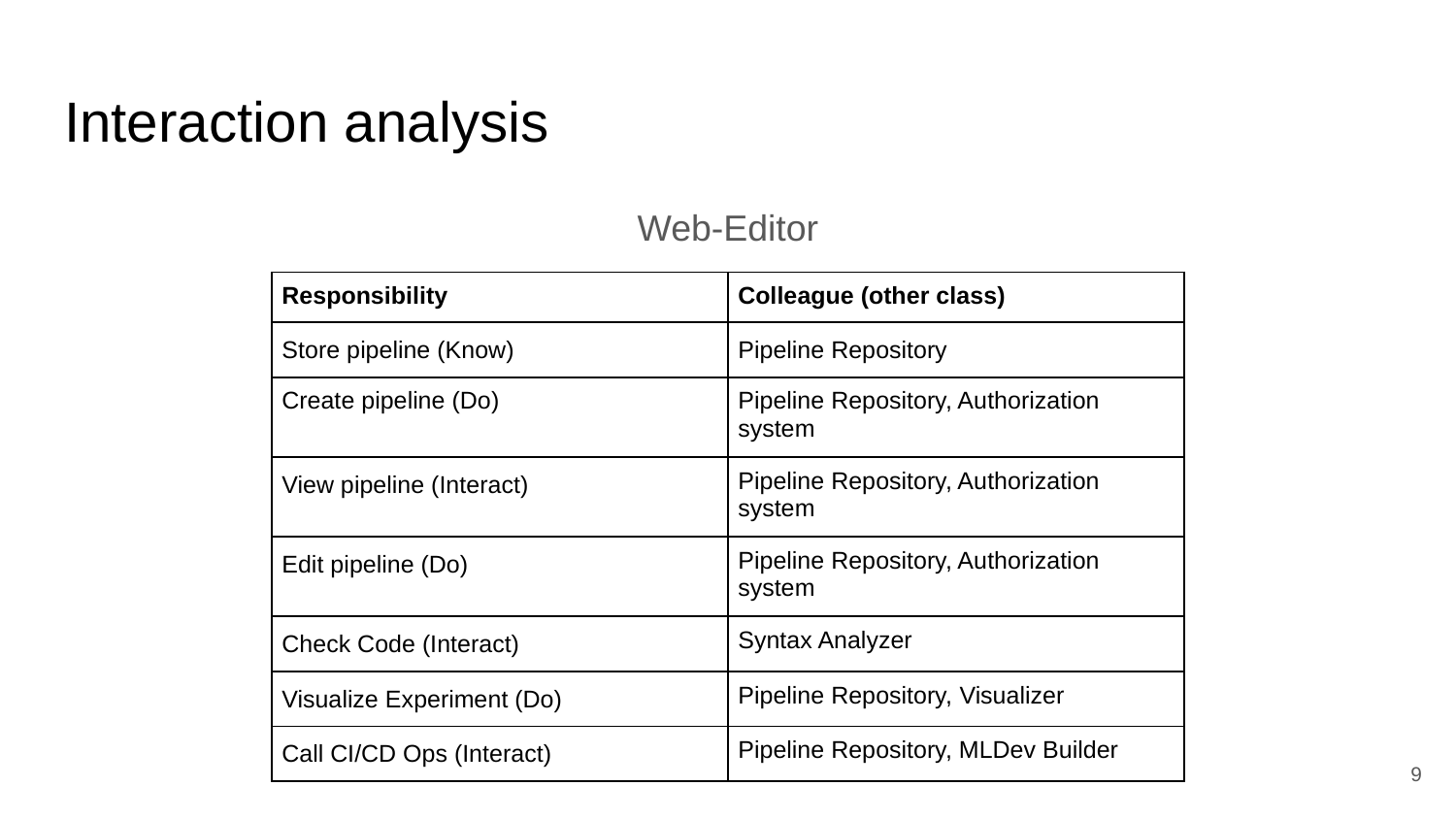

# Interaction analysis
Web-Editor

| Responsibility | Colleague (other class) |
| --- | --- |
| Store pipeline (Know) | Pipeline Repository |
| Create pipeline (Do) | Pipeline Repository, Authorization system |
| View pipeline (Interact) | Pipeline Repository, Authorization system |
| Edit pipeline (Do) | Pipeline Repository, Authorization system |
| Check Code (Interact) | Syntax Analyzer |
| Visualize Experiment (Do) | Pipeline Repository, Visualizer |
| Call CI/CD Ops (Interact) | Pipeline Repository, MLDev Builder |
9